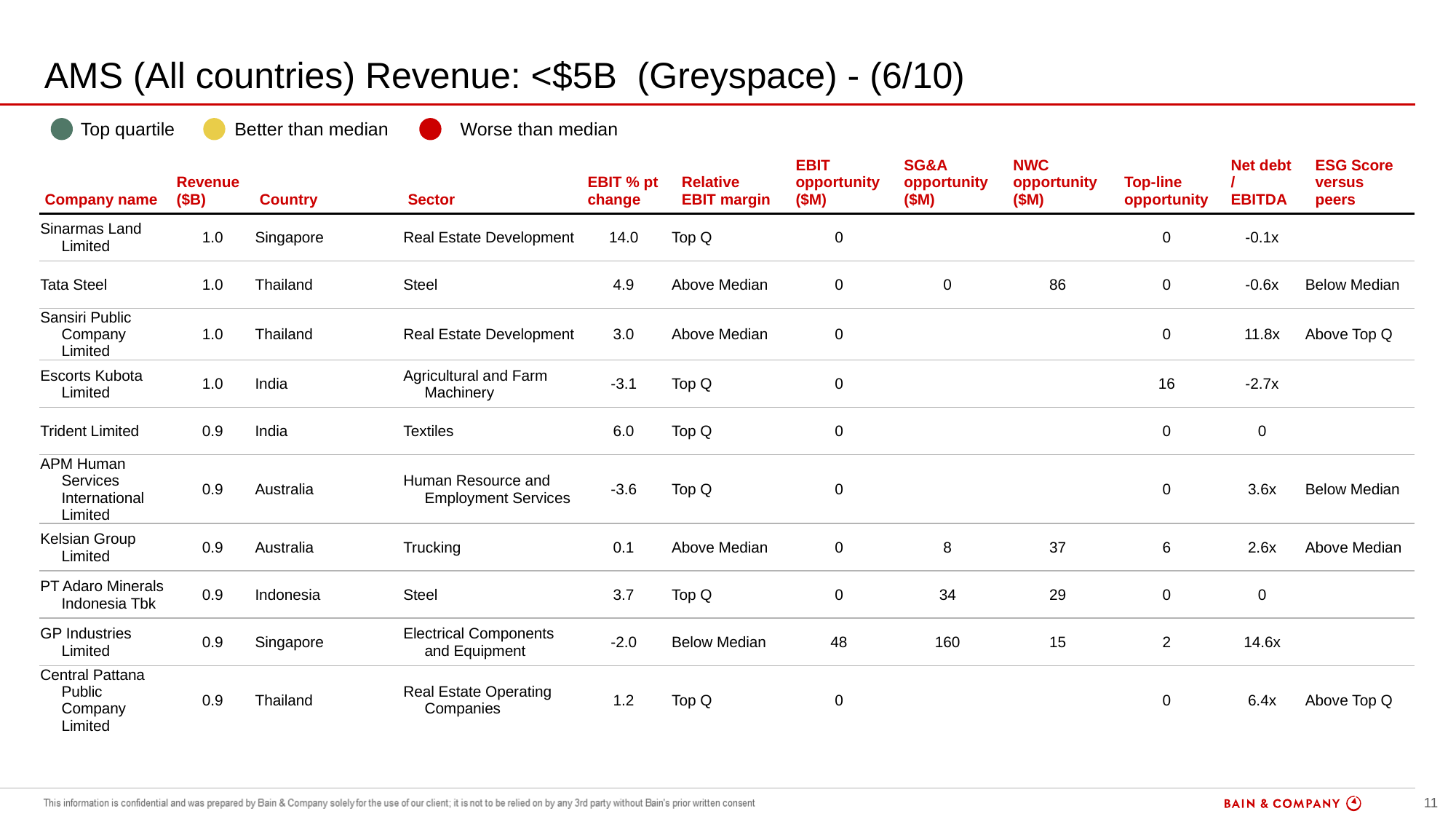

# AMS (All countries) Revenue: <$5B  (Greyspace) - (6/10)
|  | Top quartile |  | Better than median |  | Worse than median |
| --- | --- | --- | --- | --- | --- |
| Company name | Revenue ($B) | Country | Sector | EBIT % pt change | Relative EBIT margin | EBIT opportunity ($M) | SG&A opportunity ($M) | NWC opportunity ($M) | Top-line opportunity | Net debt / EBITDA | ESG Score versus peers |
| --- | --- | --- | --- | --- | --- | --- | --- | --- | --- | --- | --- |
| Sinarmas Land Limited | 1.0 | Singapore | Real Estate Development | 14.0 | Top Q | 0 |  |  | 0 | -0.1x |  |
| Tata Steel | 1.0 | Thailand | Steel | 4.9 | Above Median | 0 | 0 | 86 | 0 | -0.6x | Below Median |
| Sansiri Public Company Limited | 1.0 | Thailand | Real Estate Development | 3.0 | Above Median | 0 |  |  | 0 | 11.8x | Above Top Q |
| Escorts Kubota Limited | 1.0 | India | Agricultural and Farm Machinery | -3.1 | Top Q | 0 |  |  | 16 | -2.7x |  |
| Trident Limited | 0.9 | India | Textiles | 6.0 | Top Q | 0 |  |  | 0 | 0 |  |
| APM Human Services International Limited | 0.9 | Australia | Human Resource and Employment Services | -3.6 | Top Q | 0 |  |  | 0 | 3.6x | Below Median |
| Kelsian Group Limited | 0.9 | Australia | Trucking | 0.1 | Above Median | 0 | 8 | 37 | 6 | 2.6x | Above Median |
| PT Adaro Minerals Indonesia Tbk | 0.9 | Indonesia | Steel | 3.7 | Top Q | 0 | 34 | 29 | 0 | 0 |  |
| GP Industries Limited | 0.9 | Singapore | Electrical Components and Equipment | -2.0 | Below Median | 48 | 160 | 15 | 2 | 14.6x |  |
| Central Pattana Public Company Limited | 0.9 | Thailand | Real Estate Operating Companies | 1.2 | Top Q | 0 |  |  | 0 | 6.4x | Above Top Q |